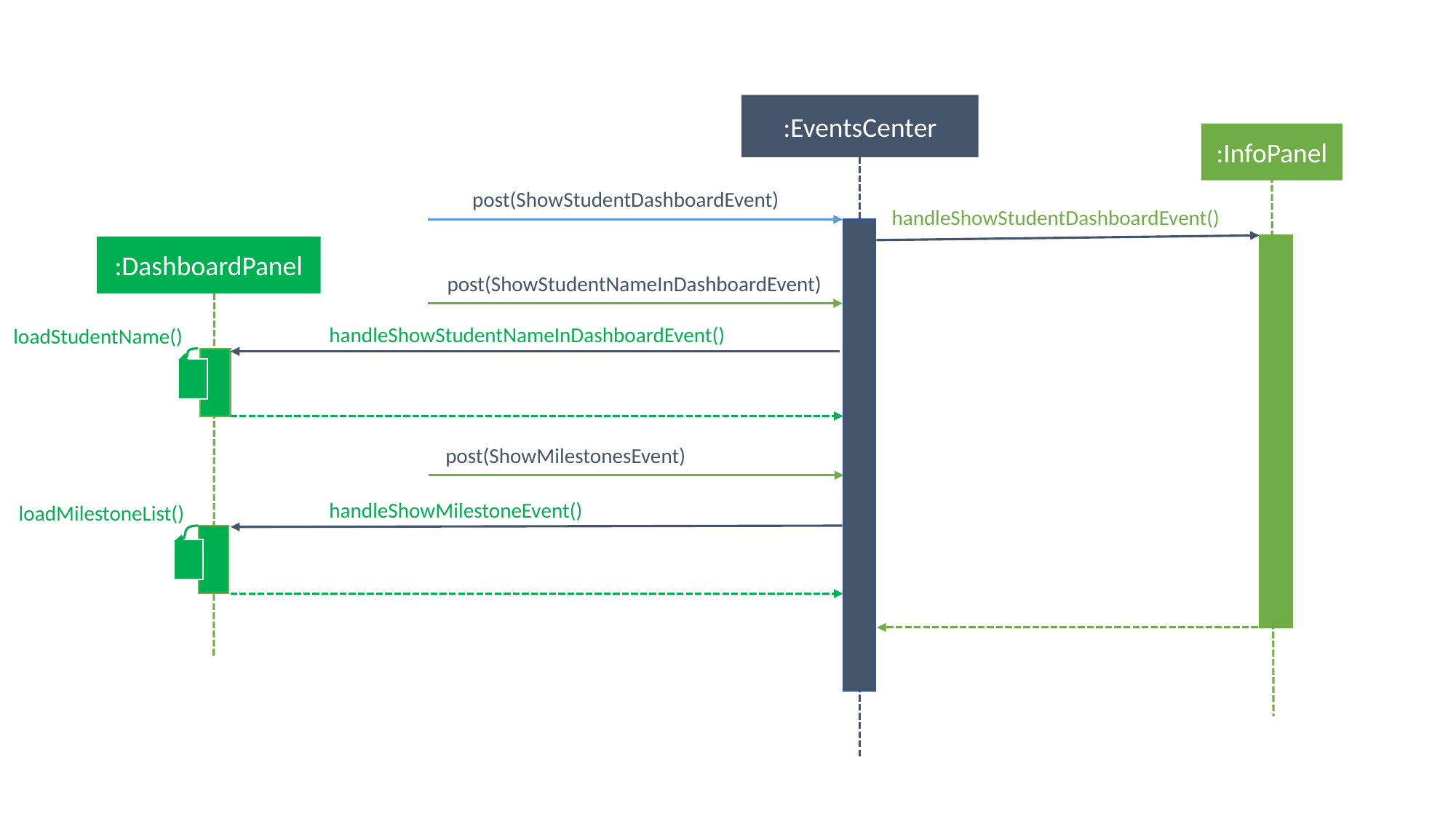

:EventsCenter
:InfoPanel
post(ShowStudentDashboardEvent)
handleShowStudentDashboardEvent()

:DashboardPanel
post(ShowStudentNameInDashboardEvent)
handleShowStudentNameInDashboardEvent()
loadStudentName()

post(ShowMilestonesEvent)
handleShowMilestoneEvent()
loadMilestoneList()